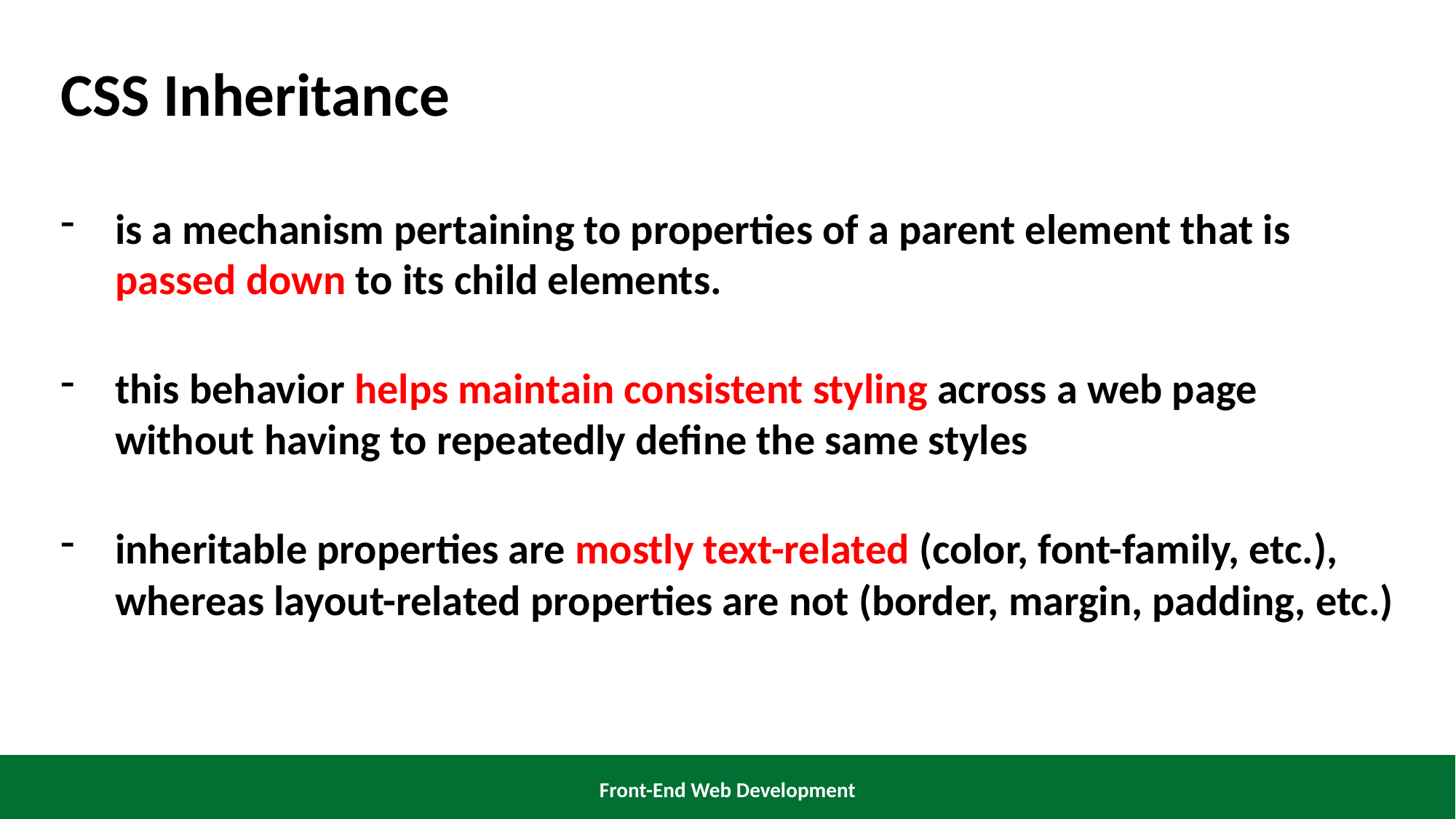

CSS Inheritance

is a mechanism pertaining to properties of a parent element that is passed down to its child elements.

this behavior helps maintain consistent styling across a web page without having to repeatedly define the same styles

inheritable properties are mostly text-related (color, font-family, etc.), whereas layout-related properties are not (border, margin, padding, etc.)